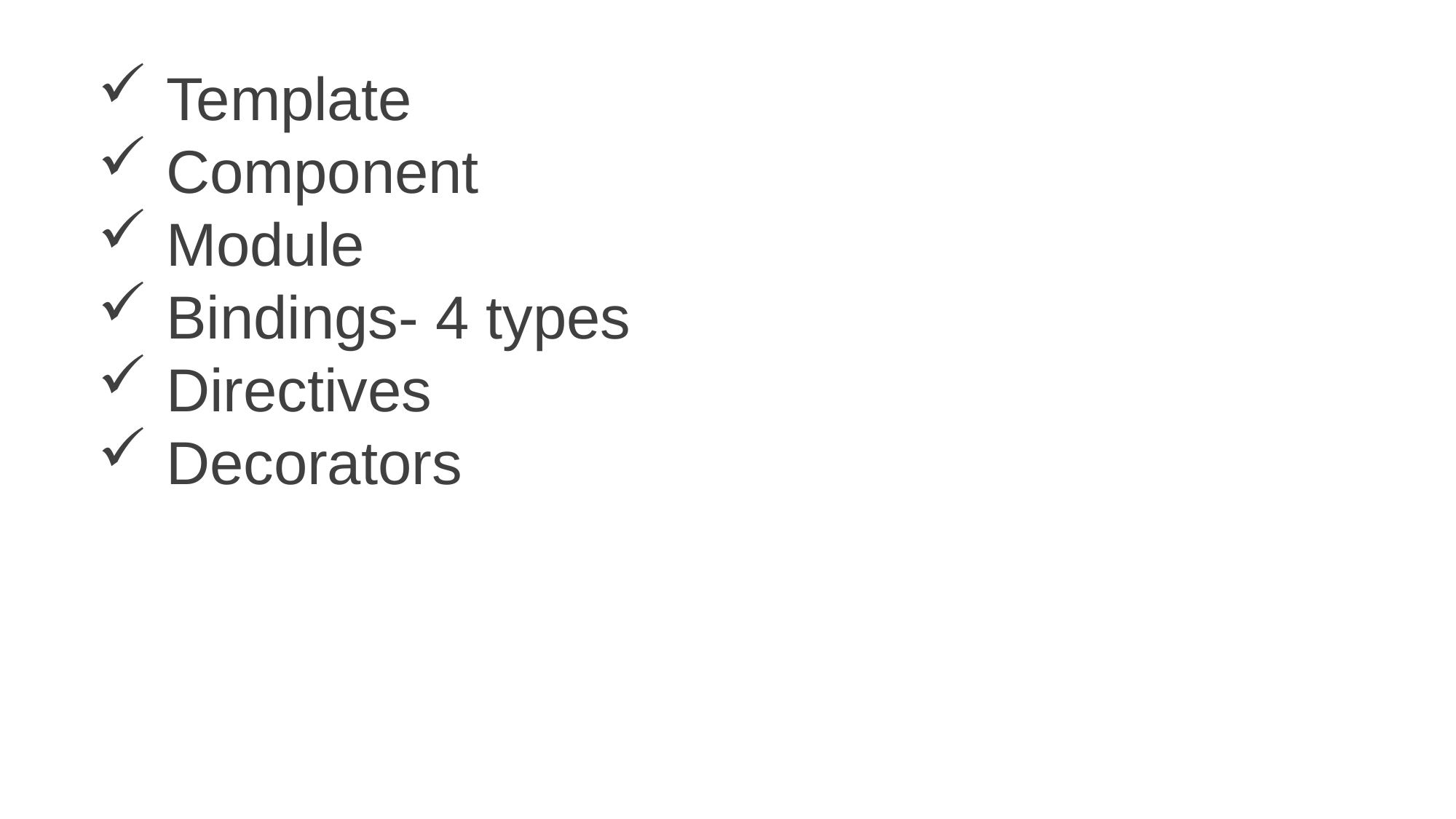

Template
Component
Module
Bindings- 4 types
Directives
Decorators